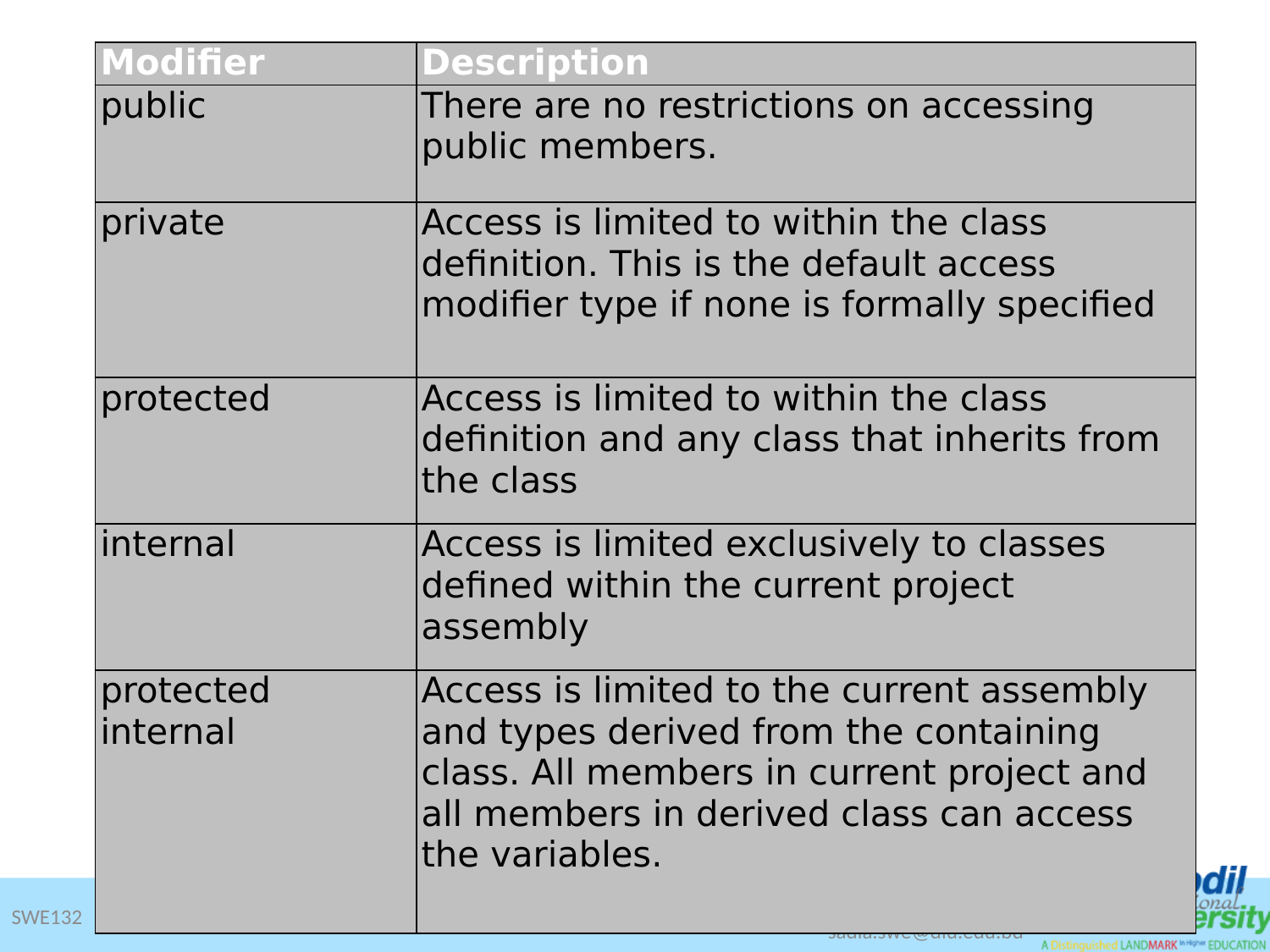

| Modifier | Description |
| --- | --- |
| public | There are no restrictions on accessing public members. |
| private | Access is limited to within the class definition. This is the default access modifier type if none is formally specified |
| protected | Access is limited to within the class definition and any class that inherits from the class |
| internal | Access is limited exclusively to classes defined within the current project assembly |
| protected internal | Access is limited to the current assembly and types derived from the containing class. All members in current project and all members in derived class can access the variables. |